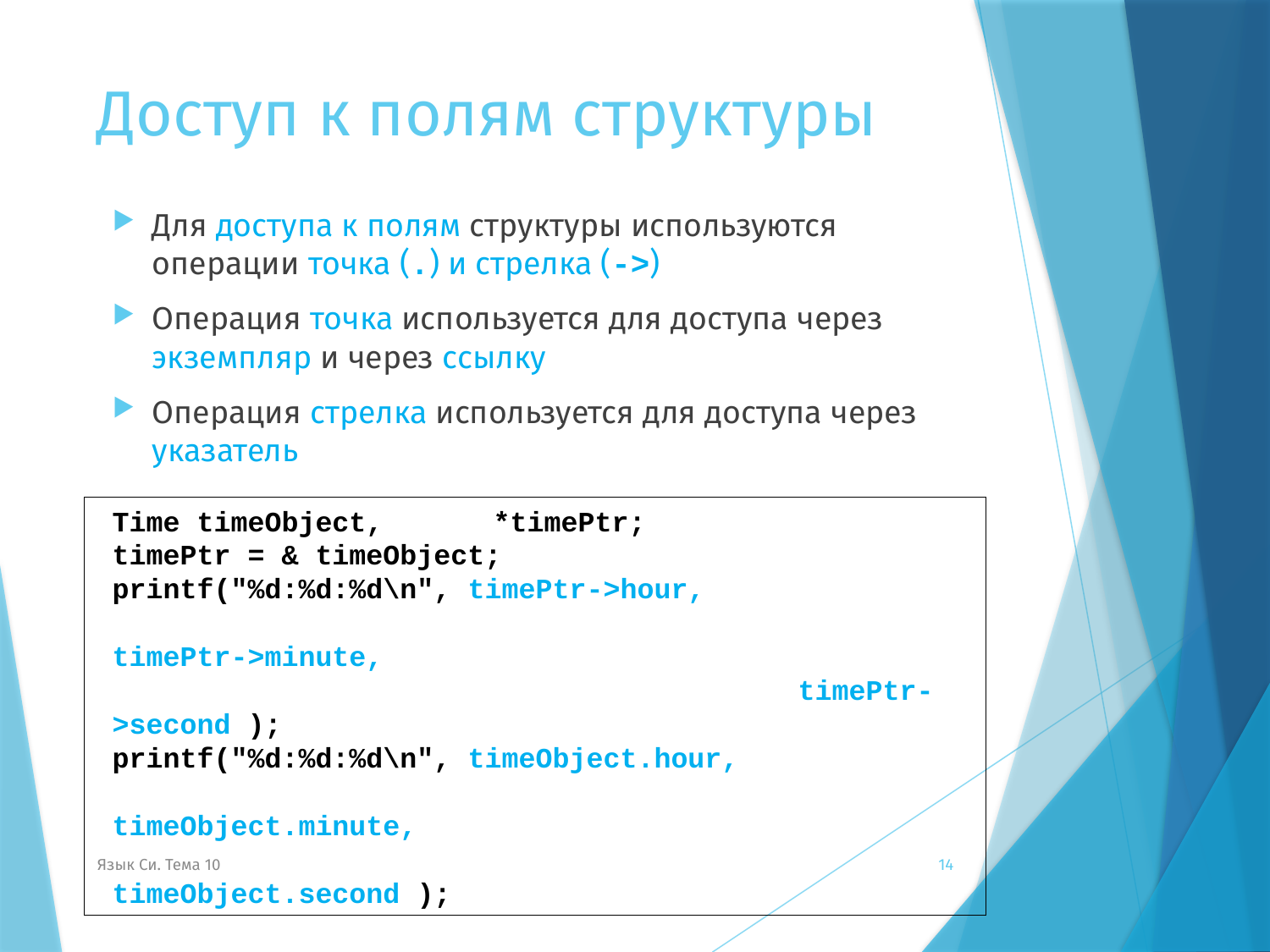

# Доступ к полям структуры
Для доступа к полям структуры используются операции точка (.) и стрелка (->)
Операция точка используется для доступа через экземпляр и через ссылку
Операция стрелка используется для доступа через указатель
Time timeObject,	*timePtr;
timePtr = & timeObject;
printf("%d:%d:%d\n", timePtr->hour,          						   timePtr->minute,
					   timePtr->second );
printf("%d:%d:%d\n", timeObject.hour,          						   timeObject.minute,
					   timeObject.second );
Язык Си. Тема 10
14